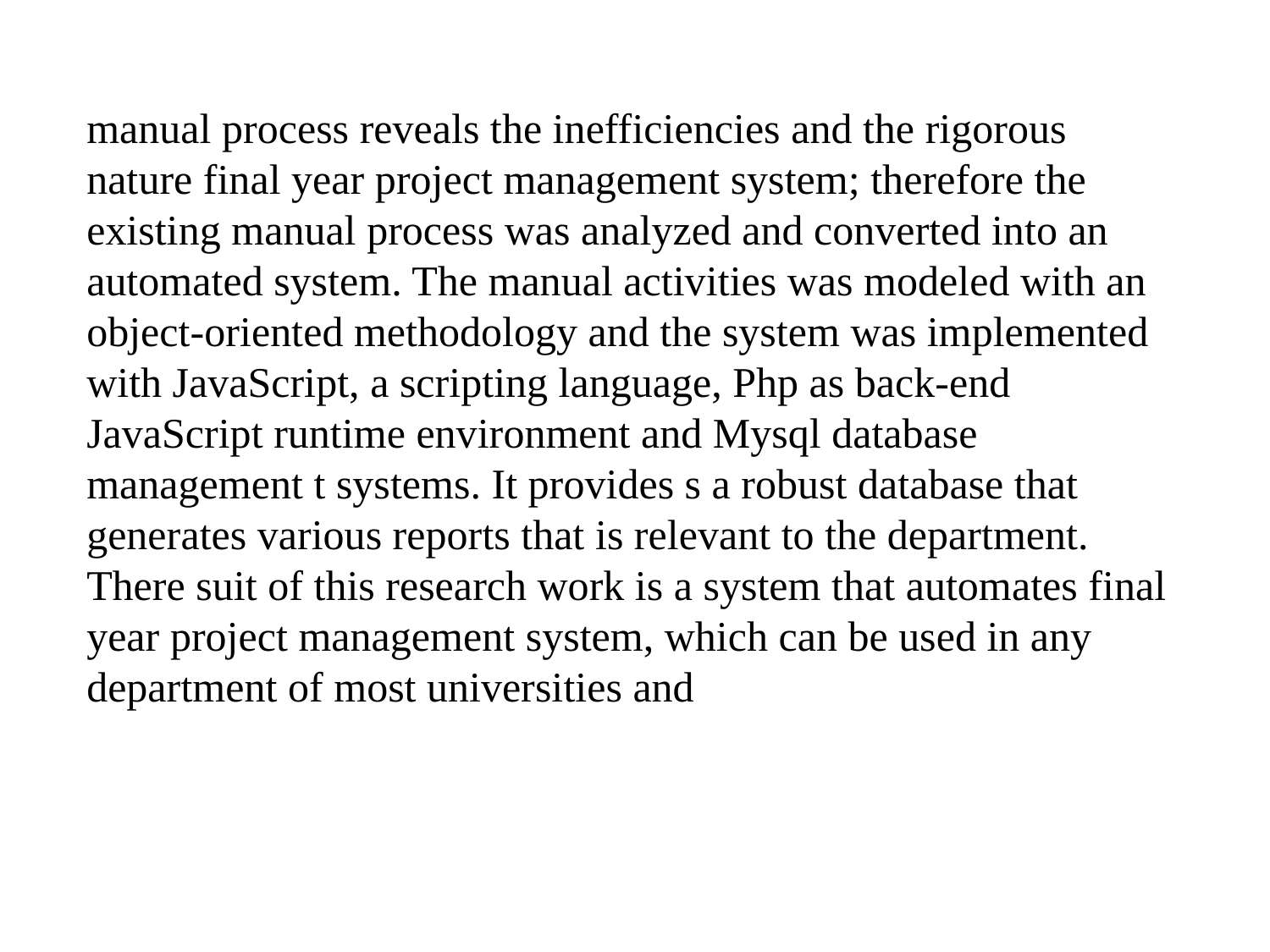

manual process reveals the inefficiencies and the rigorous nature final year project management system; therefore the existing manual process was analyzed and converted into an automated system. The manual activities was modeled with an  object-oriented methodology and the system was implemented with JavaScript, a scripting language, Php as back-end JavaScript runtime environment and Mysql database management t systems. It provides s a robust database that generates various reports that is relevant to the department. There suit of this research work is a system that automates final year project management system, which can be used in any department of most universities and